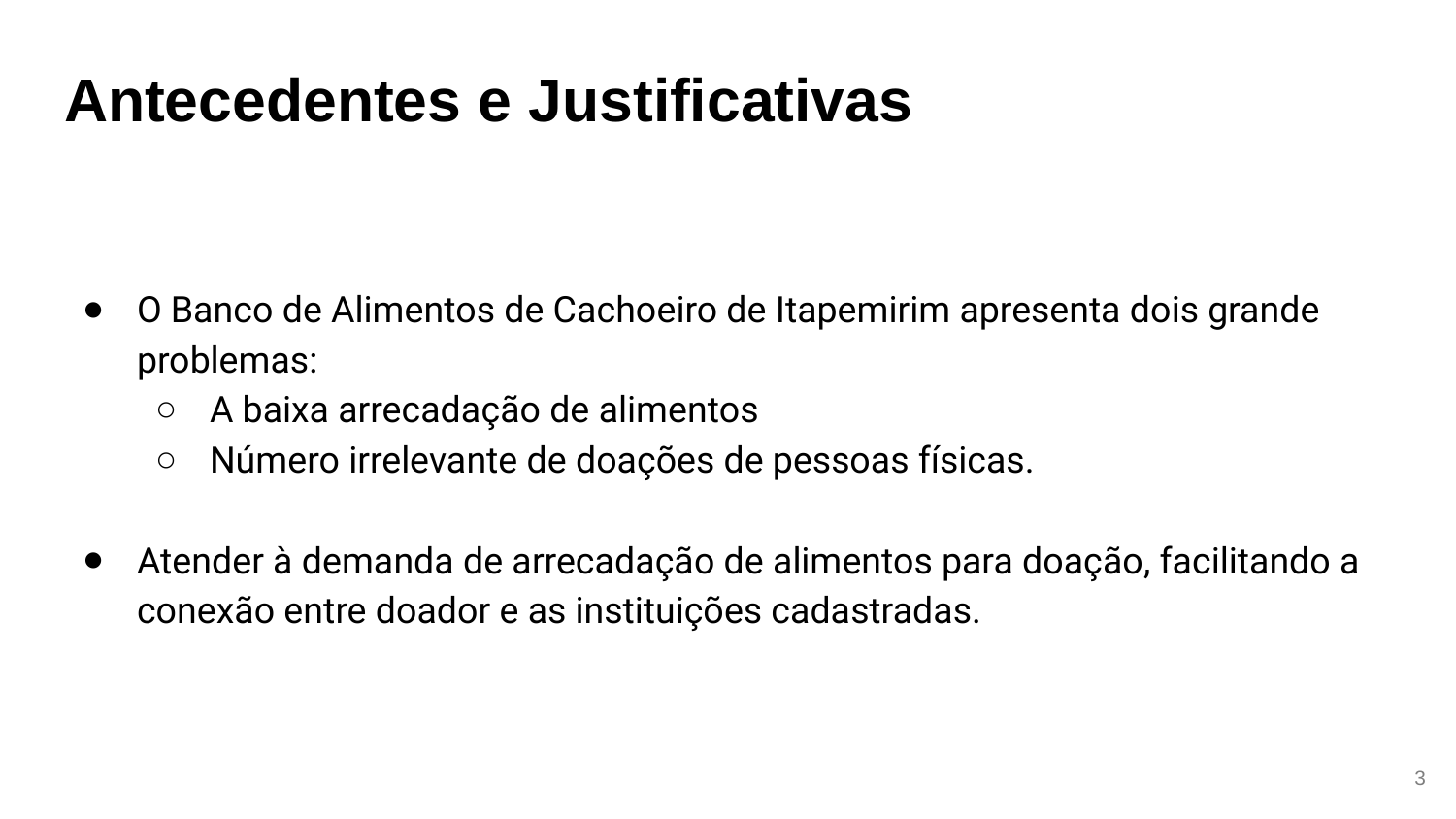

# Antecedentes e Justificativas
O Banco de Alimentos de Cachoeiro de Itapemirim apresenta dois grande problemas:
A baixa arrecadação de alimentos
Número irrelevante de doações de pessoas físicas.

Atender à demanda de arrecadação de alimentos para doação, facilitando a conexão entre doador e as instituições cadastradas.
3